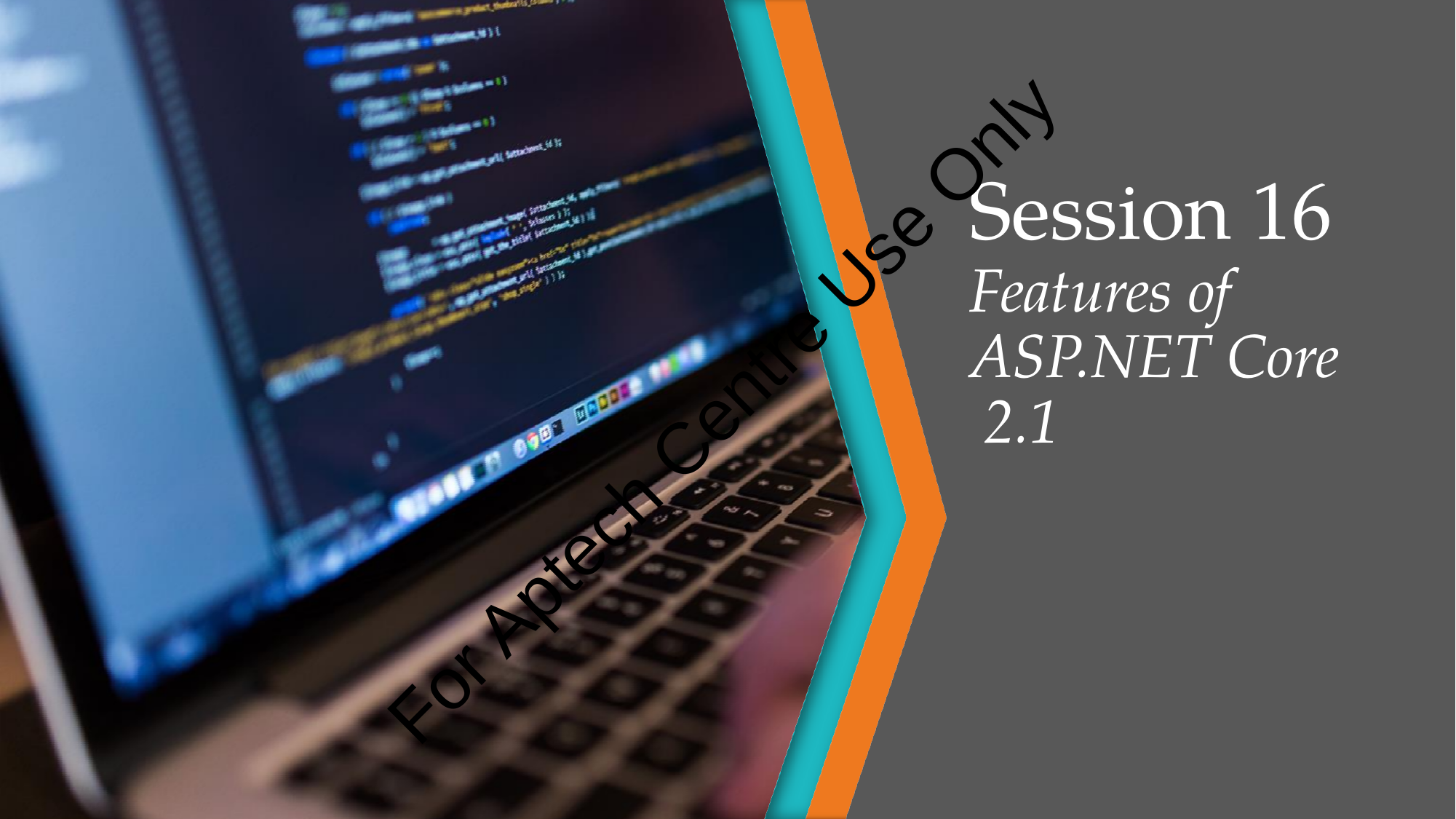

# Session 16
Features of  ASP.NET Core  2.1
For Aptech Centre Use Only